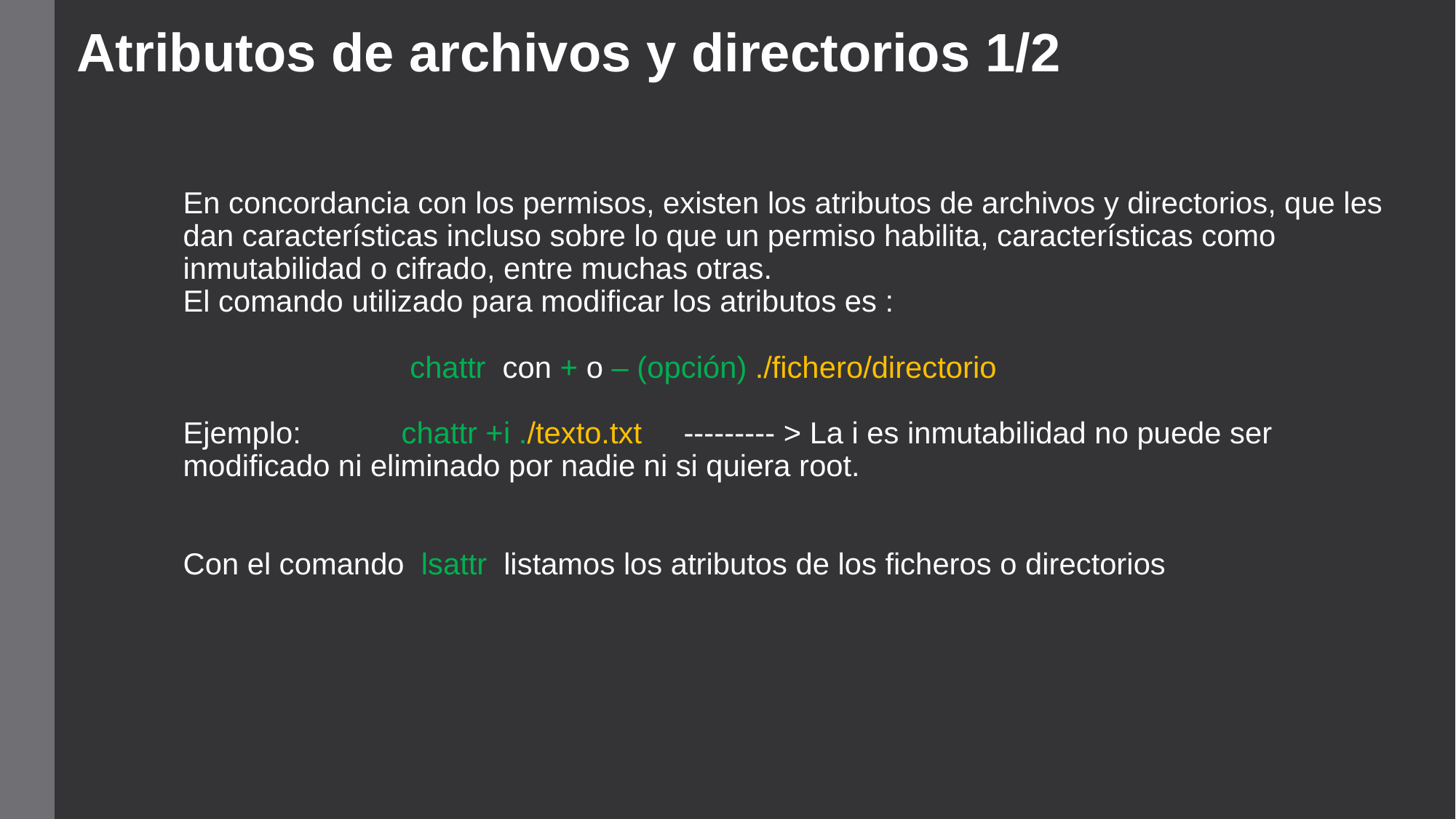

# Atributos de archivos y directorios 1/2

En concordancia con los permisos, existen los atributos de archivos y directorios, que les dan características incluso sobre lo que un permiso habilita, características como inmutabilidad o cifrado, entre muchas otras.
El comando utilizado para modificar los atributos es :

		 chattr  con + o – (opción) ./fichero/directorio

Ejemplo: 	chattr +i ./texto.txt     --------- > La i es inmutabilidad no puede ser modificado ni eliminado por nadie ni si quiera root.

Con el comando  lsattr  listamos los atributos de los ficheros o directorios